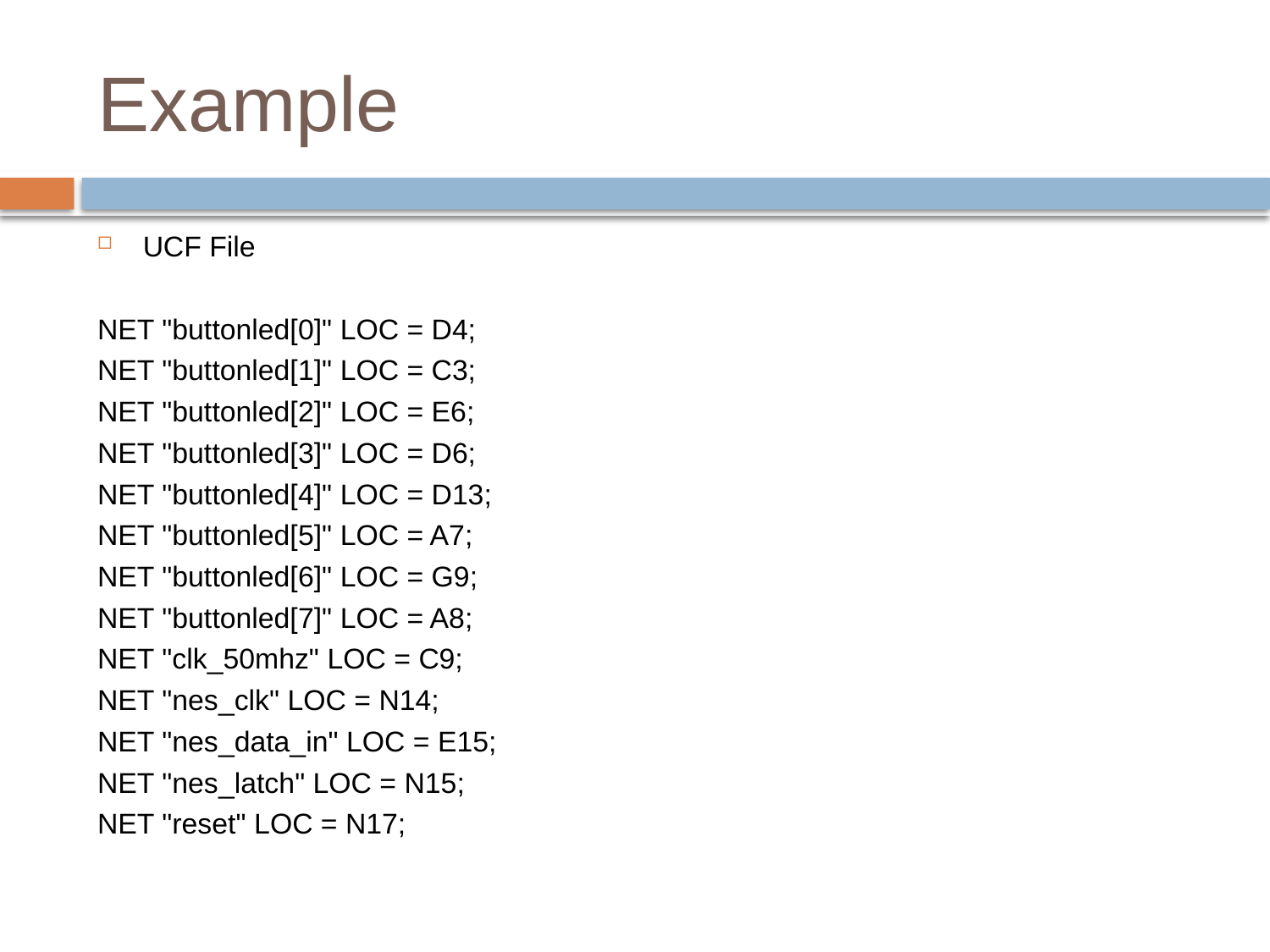

# Example
UCF File

NET "buttonled[0]" LOC = D4;
NET "buttonled[1]" LOC = C3;
NET "buttonled[2]" LOC = E6;
NET "buttonled[3]" LOC = D6;
NET "buttonled[4]" LOC = D13;
NET "buttonled[5]" LOC = A7;
NET "buttonled[6]" LOC = G9;
NET "buttonled[7]" LOC = A8;
NET "clk_50mhz" LOC = C9;
NET "nes_clk" LOC = N14;
NET "nes_data_in" LOC = E15;
NET "nes_latch" LOC = N15;
NET "reset" LOC = N17;